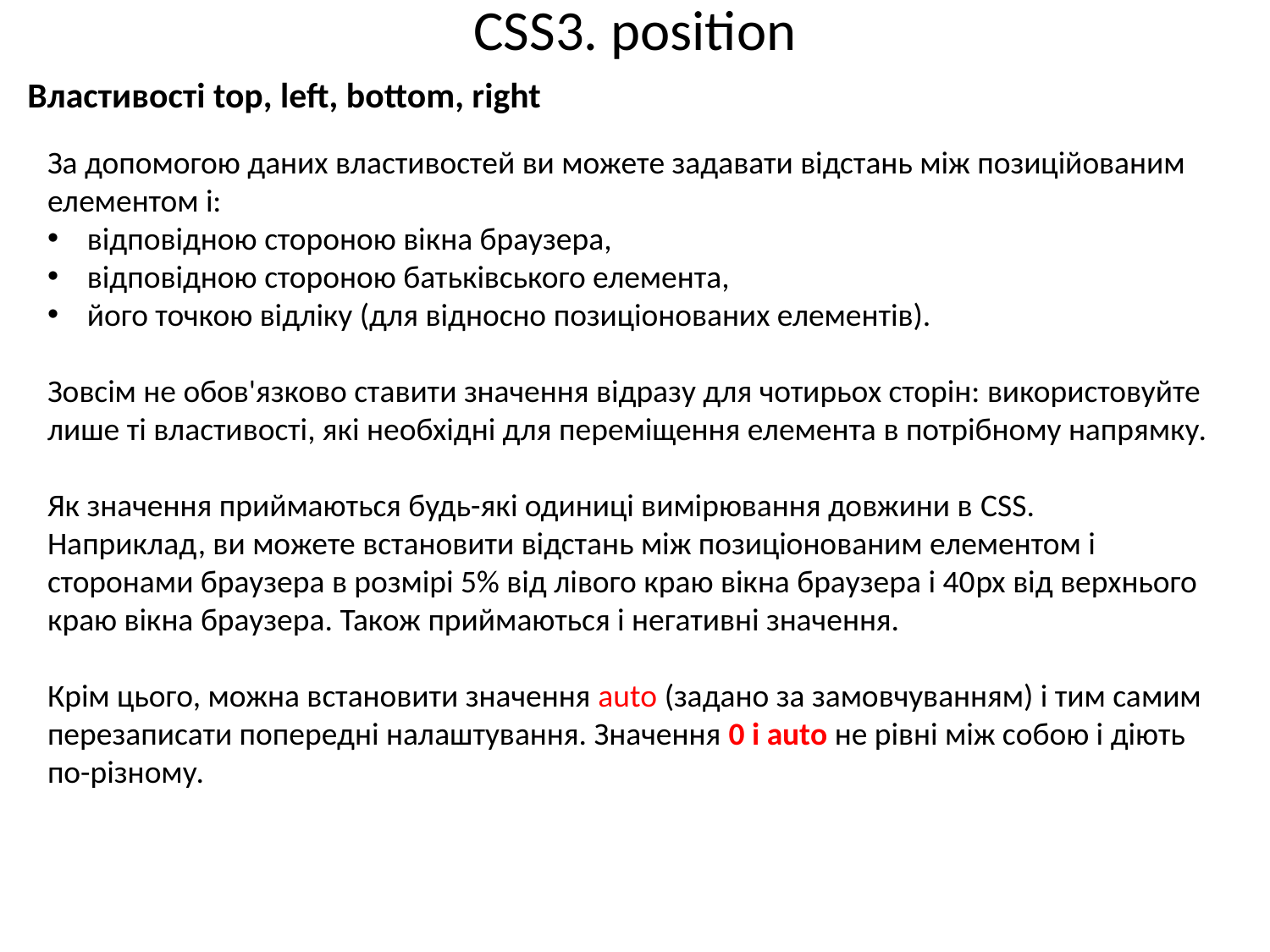

# CSS3. position
Властивості top, left, bottom, right
За допомогою даних властивостей ви можете задавати відстань між позиційованим елементом і:
відповідною стороною вікна браузера,
відповідною стороною батьківського елемента,
його точкою відліку (для відносно позиціонованих елементів).

Зовсім не обов'язково ставити значення відразу для чотирьох сторін: використовуйте лише ті властивості, які необхідні для переміщення елемента в потрібному напрямку.

Як значення приймаються будь-які одиниці вимірювання довжини в CSS.
Наприклад, ви можете встановити відстань між позиціонованим елементом і сторонами браузера в розмірі 5% від лівого краю вікна браузера і 40px від верхнього краю вікна браузера. Також приймаються і негативні значення.

Крім цього, можна встановити значення auto (задано за замовчуванням) і тим самим перезаписати попередні налаштування. Значення 0 і auto не рівні між собою і діють по-різному.